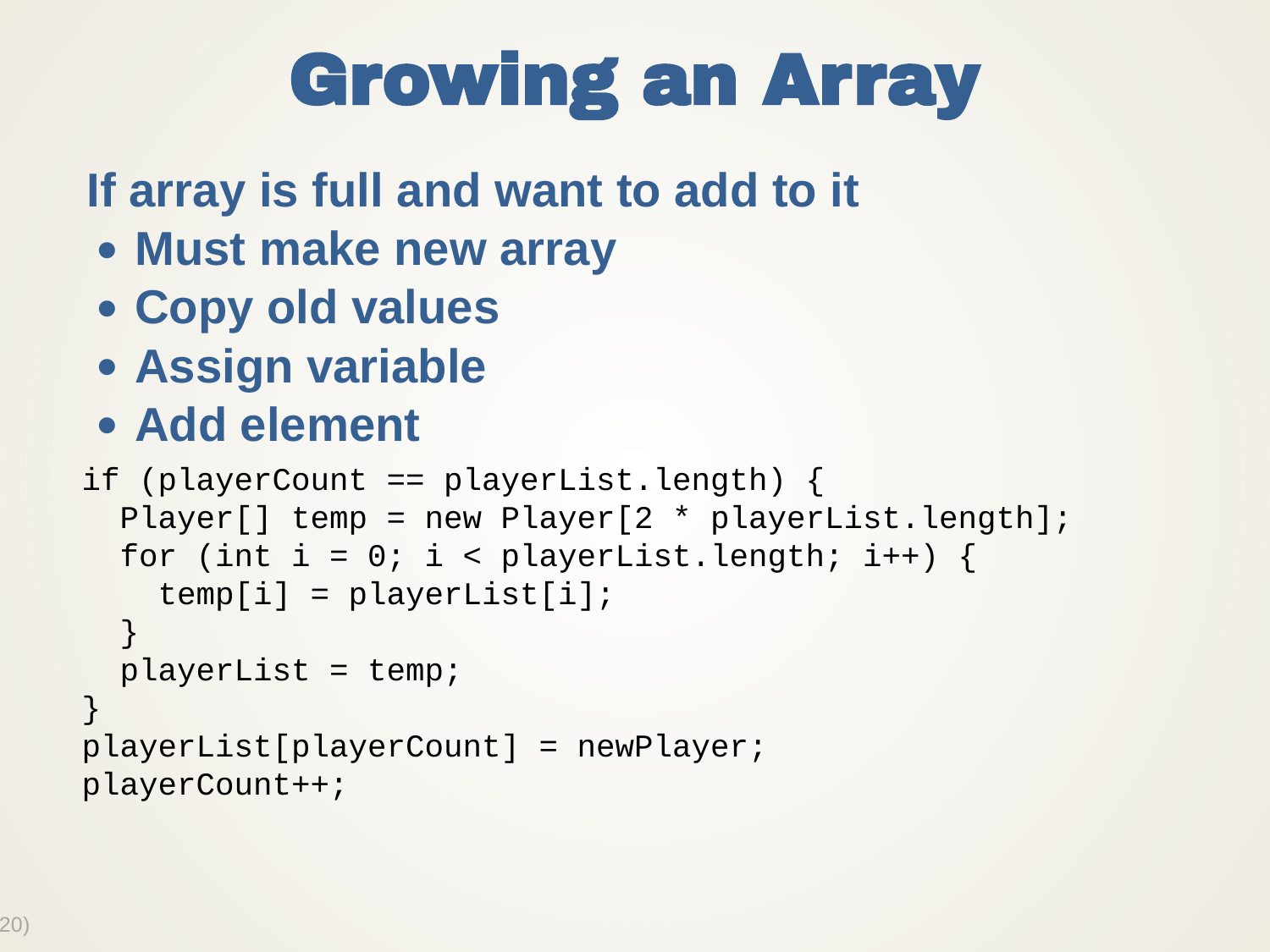

# Growing an Array
If array is full and want to add to it
Must make new array
Copy old values
Assign variable
Add element
if (playerCount == playerList.length) {
  Player[] temp = new Player[2 * playerList.length];
  for (int i = 0; i < playerList.length; i++) {
    temp[i] = playerList[i];
  }
  playerList = temp;
}
playerList[playerCount] = newPlayer;
playerCount++;